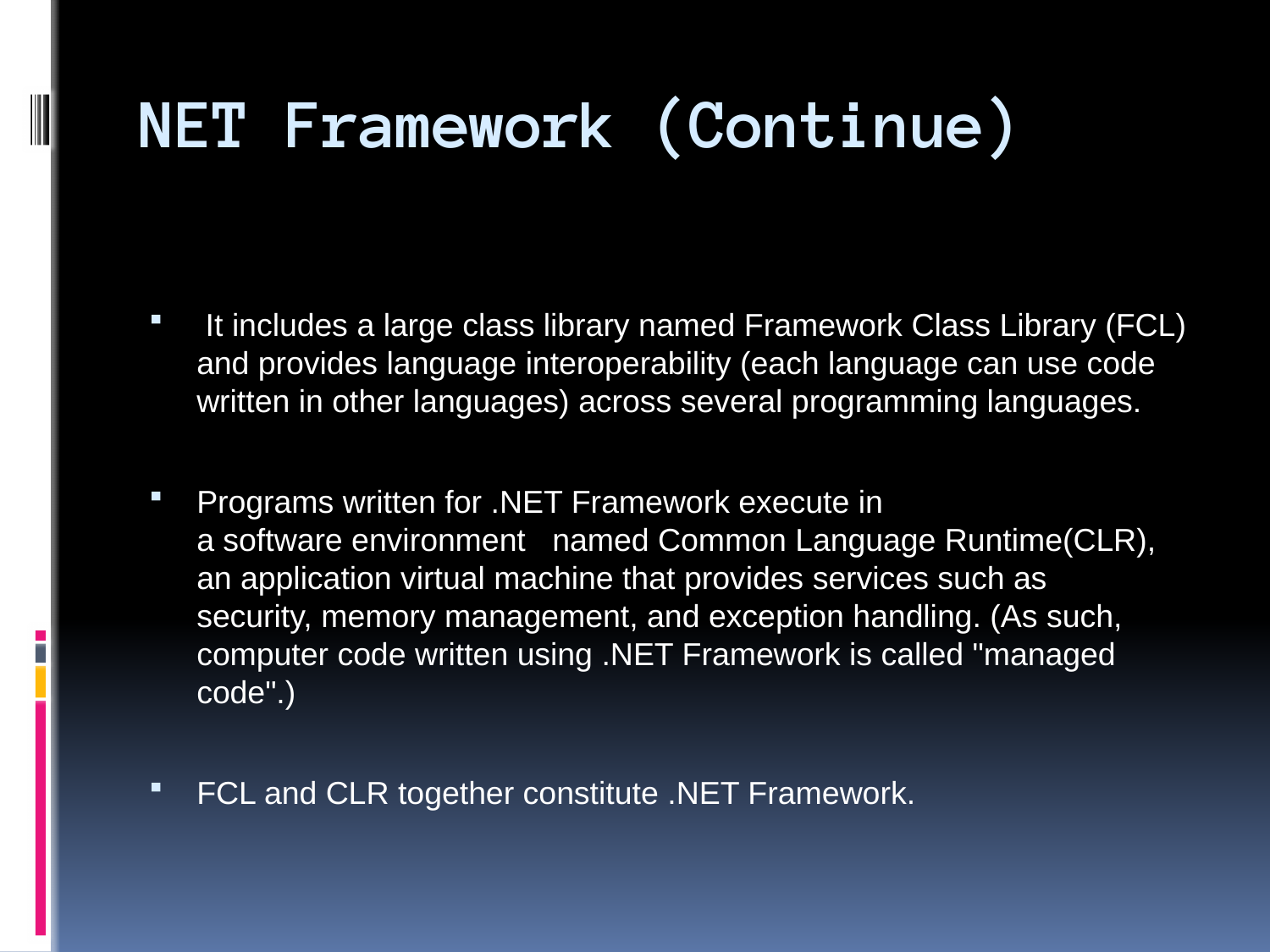

# NET Framework (Continue)

 It includes a large class library named Framework Class Library (FCL) and provides language interoperability (each language can use code written in other languages) across several programming languages.

Programs written for .NET Framework execute in a software environment   named Common Language Runtime(CLR), an application virtual machine that provides services such as security, memory management, and exception handling. (As such, computer code written using .NET Framework is called "managed code".)

FCL and CLR together constitute .NET Framework.